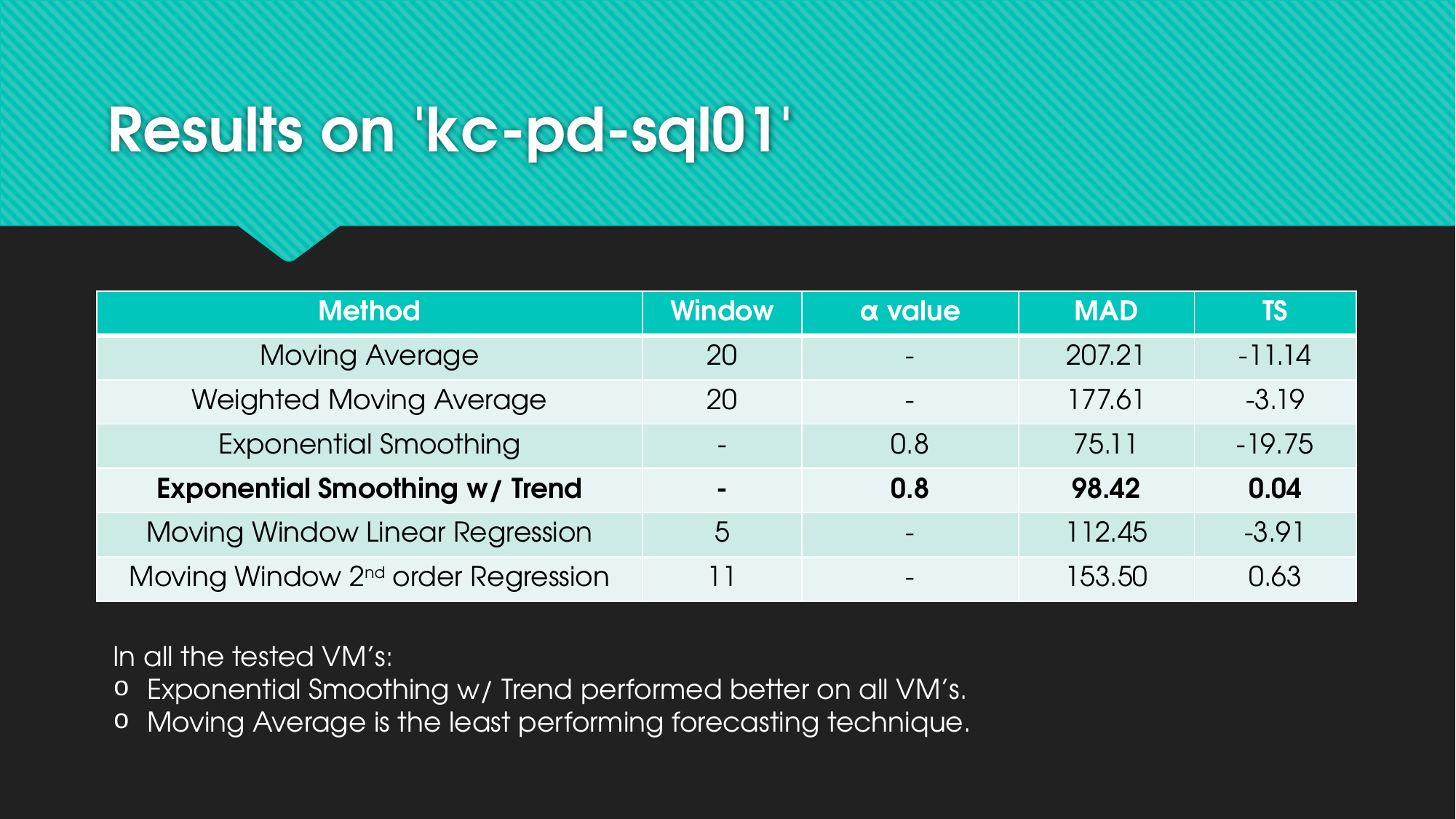

# Results on 'kc-pd-sql01'
| Method | Window | α value | MAD | TS |
| --- | --- | --- | --- | --- |
| Moving Average | 20 | - | 207.21 | -11.14 |
| Weighted Moving Average | 20 | - | 177.61 | -3.19 |
| Exponential Smoothing | - | 0.8 | 75.11 | -19.75 |
| Exponential Smoothing w/ Trend | - | 0.8 | 98.42 | 0.04 |
| Moving Window Linear Regression | 5 | - | 112.45 | -3.91 |
| Moving Window 2nd order Regression | 11 | - | 153.50 | 0.63 |
In all the tested VM’s:
Exponential Smoothing w/ Trend performed better on all VM’s.
Moving Average is the least performing forecasting technique.